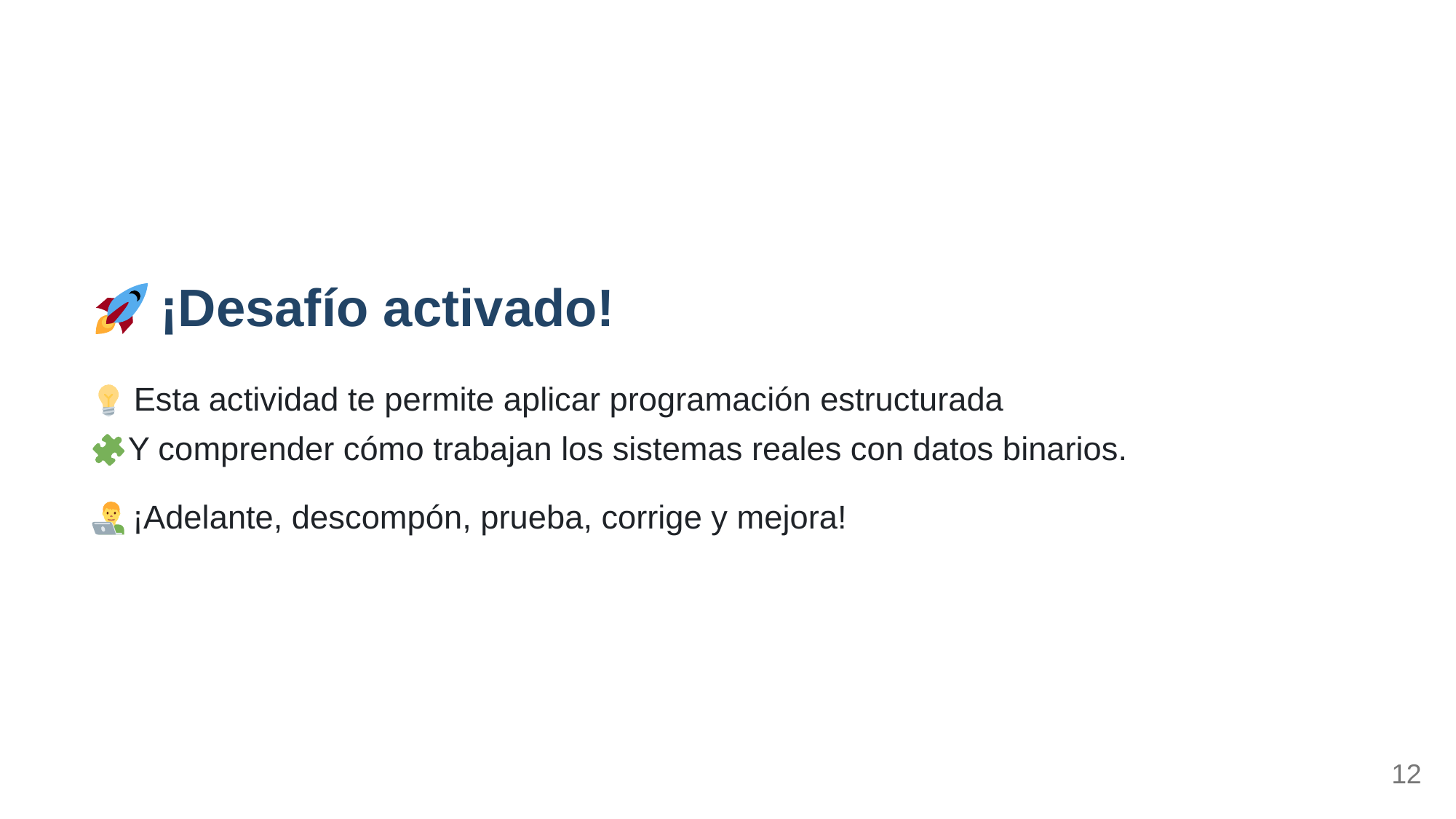

¡Desafío activado!

 Esta actividad te permite aplicar programación estructurada

 Y comprender cómo trabajan los sistemas reales con datos binarios.

 ¡Adelante, descompón, prueba, corrige y mejora!

12